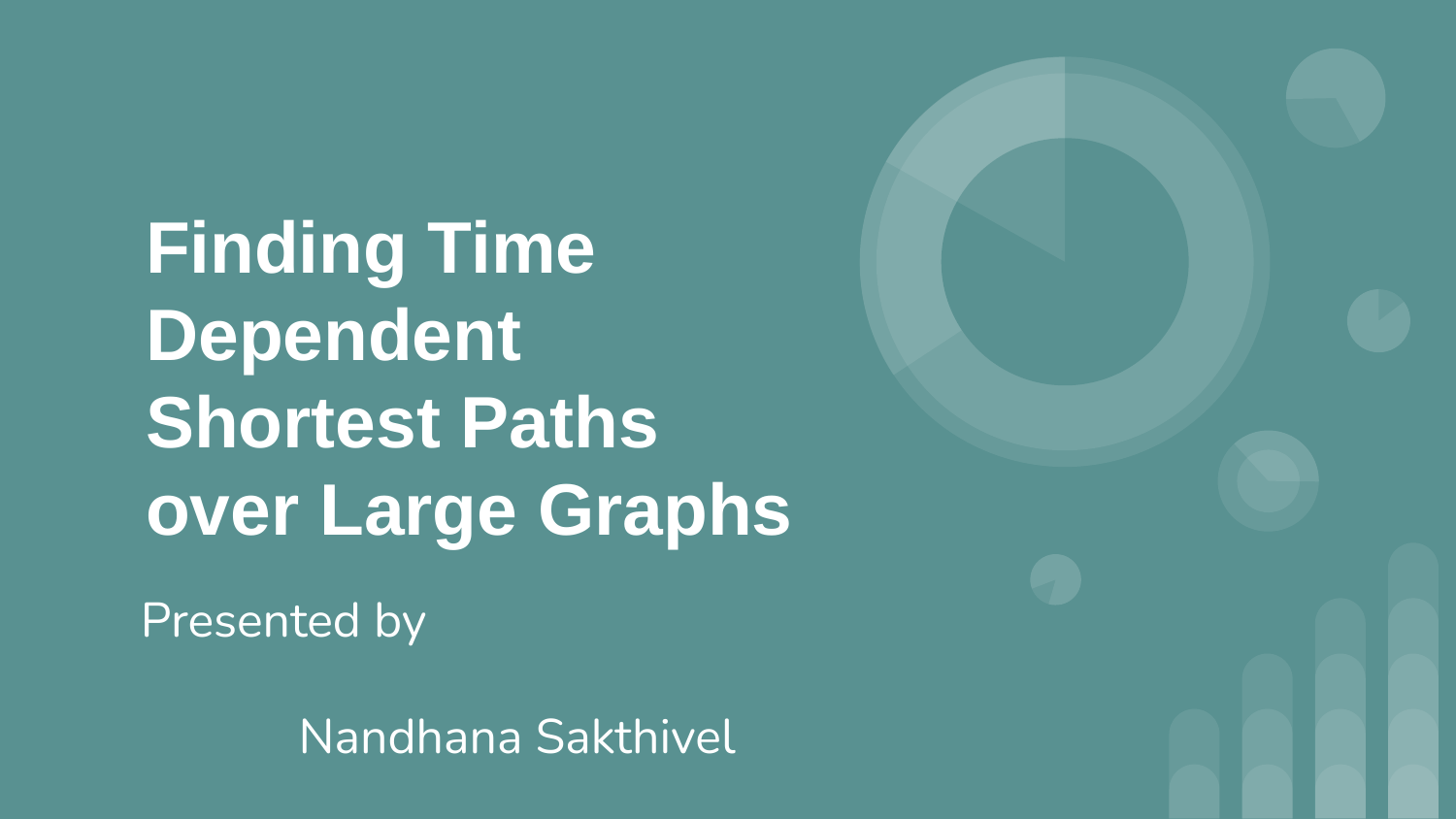

# Finding Time Dependent Shortest Paths over Large Graphs
Presented by

	Nandhana Sakthivel